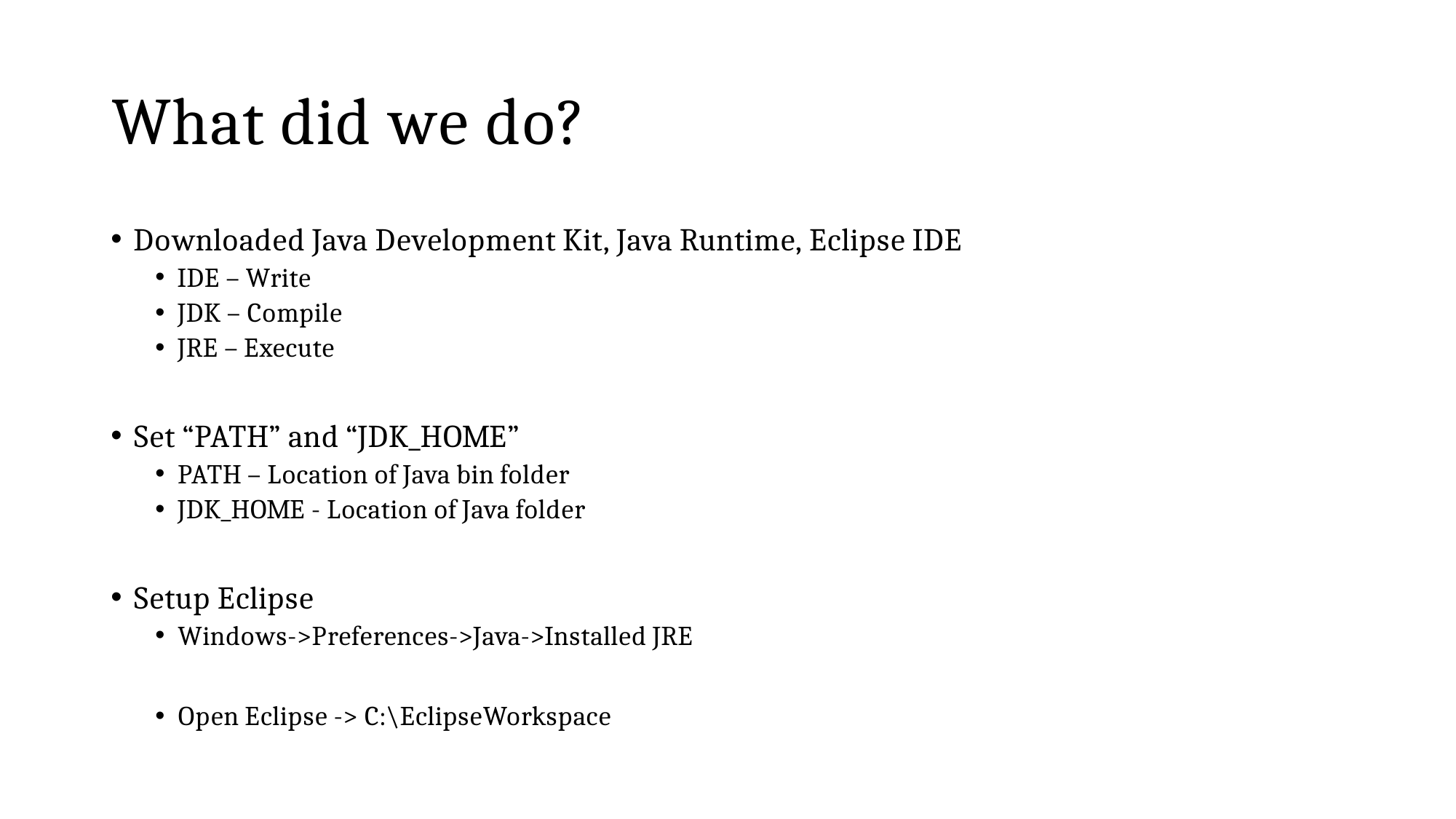

# What did we do?
Downloaded Java Development Kit, Java Runtime, Eclipse IDE
IDE – Write
JDK – Compile
JRE – Execute

Set “PATH” and “JDK_HOME”
PATH – Location of Java bin folder
JDK_HOME - Location of Java folder

Setup Eclipse
Windows->Preferences->Java->Installed JRE

Open Eclipse -> C:\EclipseWorkspace